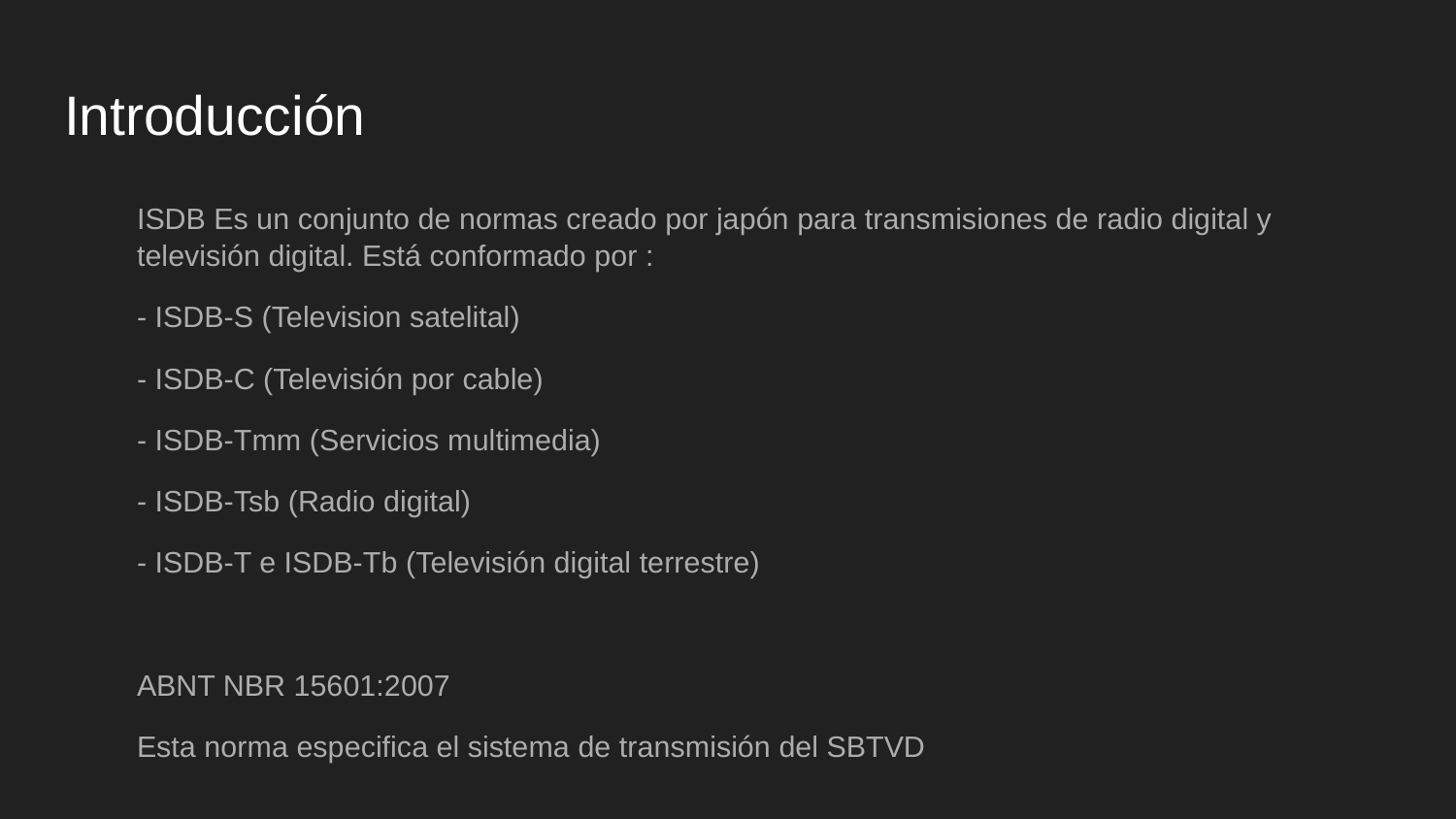

# Introducción
ISDB Es un conjunto de normas creado por japón para transmisiones de radio digital y televisión digital. Está conformado por :
- ISDB-S (Television satelital)
- ISDB-C (Televisión por cable)
- ISDB-Tmm (Servicios multimedia)
- ISDB-Tsb (Radio digital)
- ISDB-T e ISDB-Tb (Televisión digital terrestre)

ABNT NBR 15601:2007
Esta norma especifica el sistema de transmisión del SBTVD